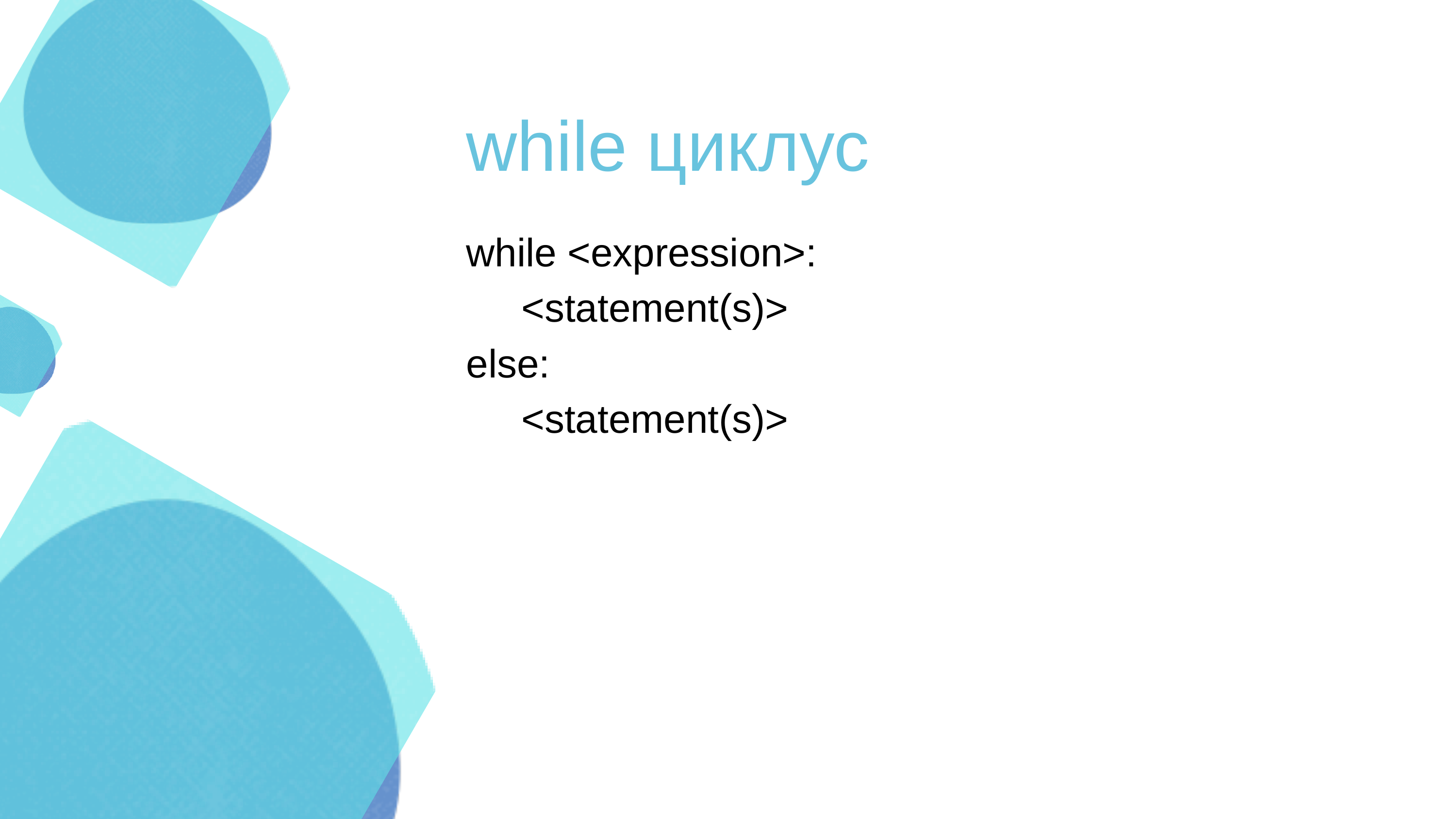

while циклус
while <expression>:
     <statement(s)>
else:
     <statement(s)>